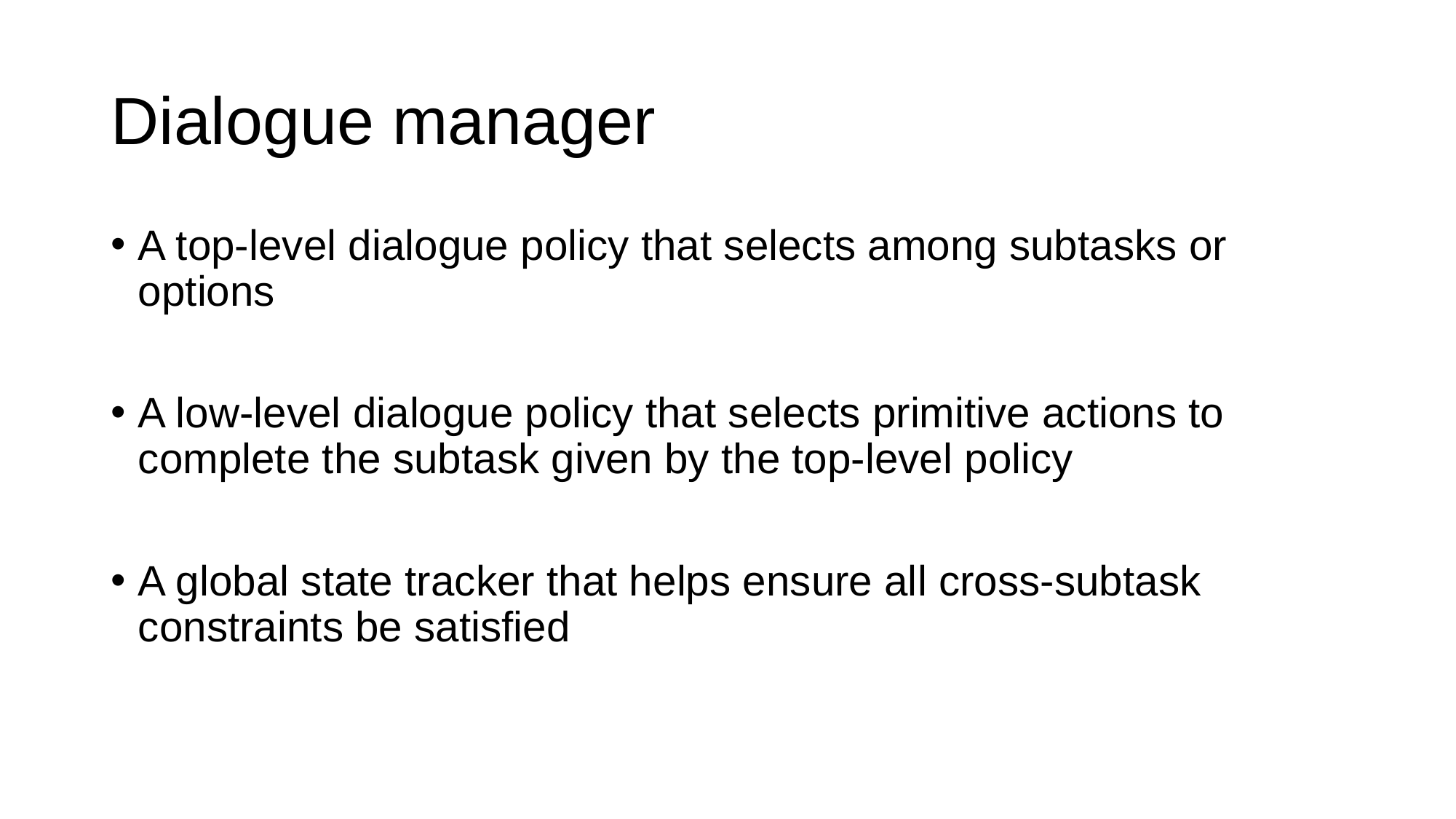

# Dialogue manager
A top-level dialogue policy that selects among subtasks or options

A low-level dialogue policy that selects primitive actions to complete the subtask given by the top-level policy

A global state tracker that helps ensure all cross-subtask constraints be satisfied